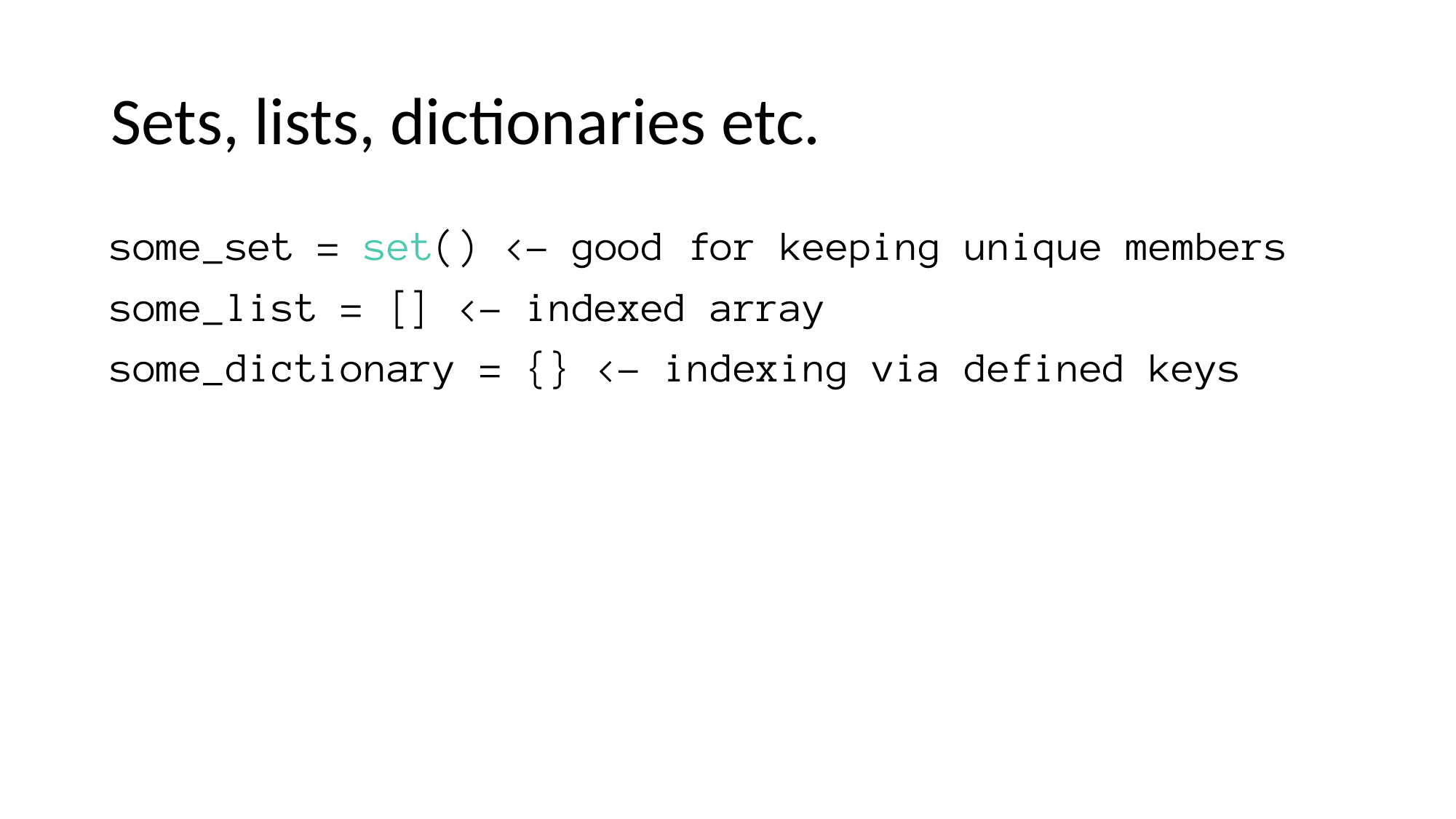

# Sets, lists, dictionaries etc.
some_set = set() <- good for keeping unique members
some_list = [] <- indexed array
some_dictionary = {} <- indexing via defined keys